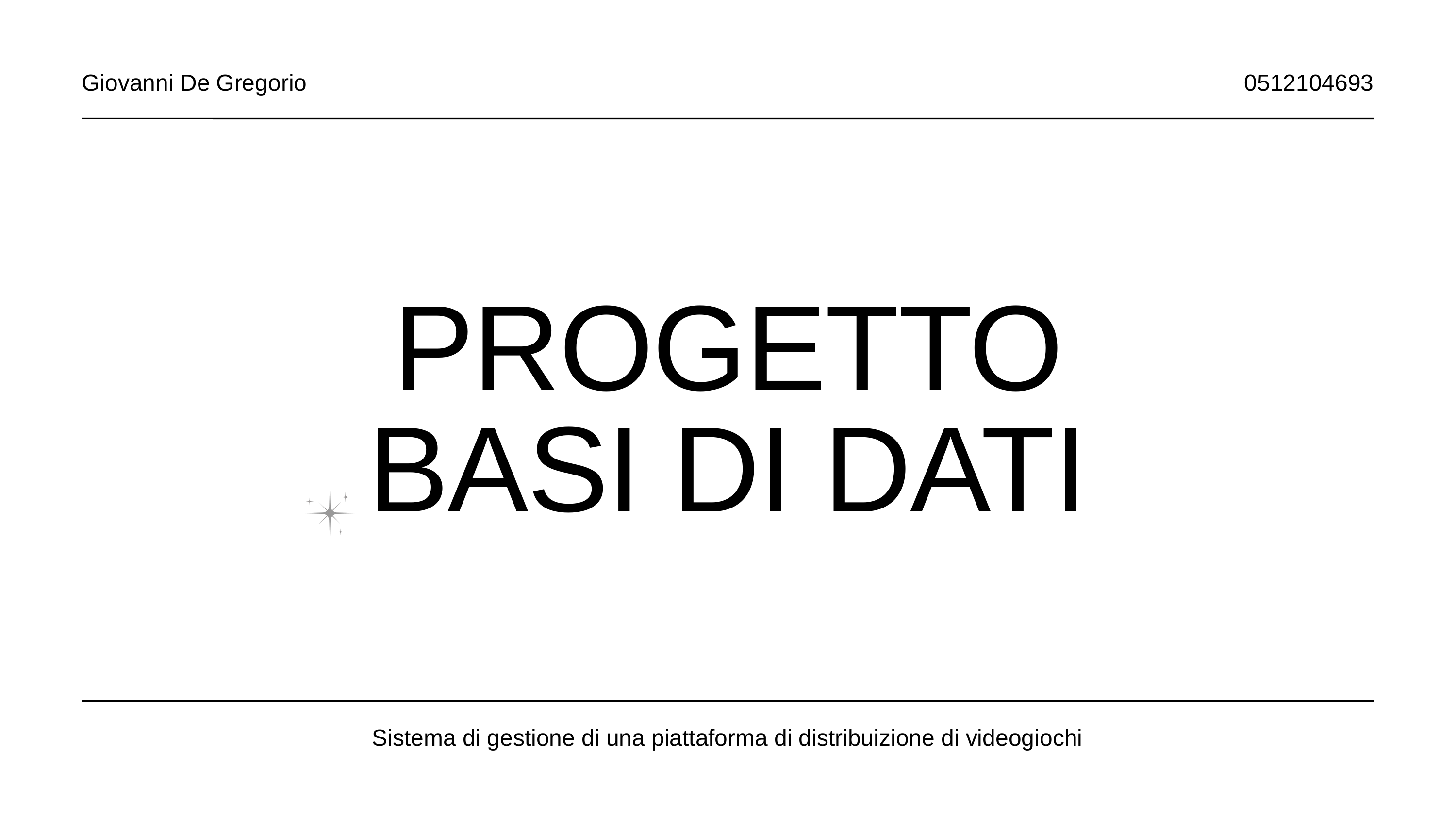

Giovanni De Gregorio
0512104693

PROGETTO BASI DI DATI

Sistema di gestione di una piattaforma di distribuizione di videogiochi